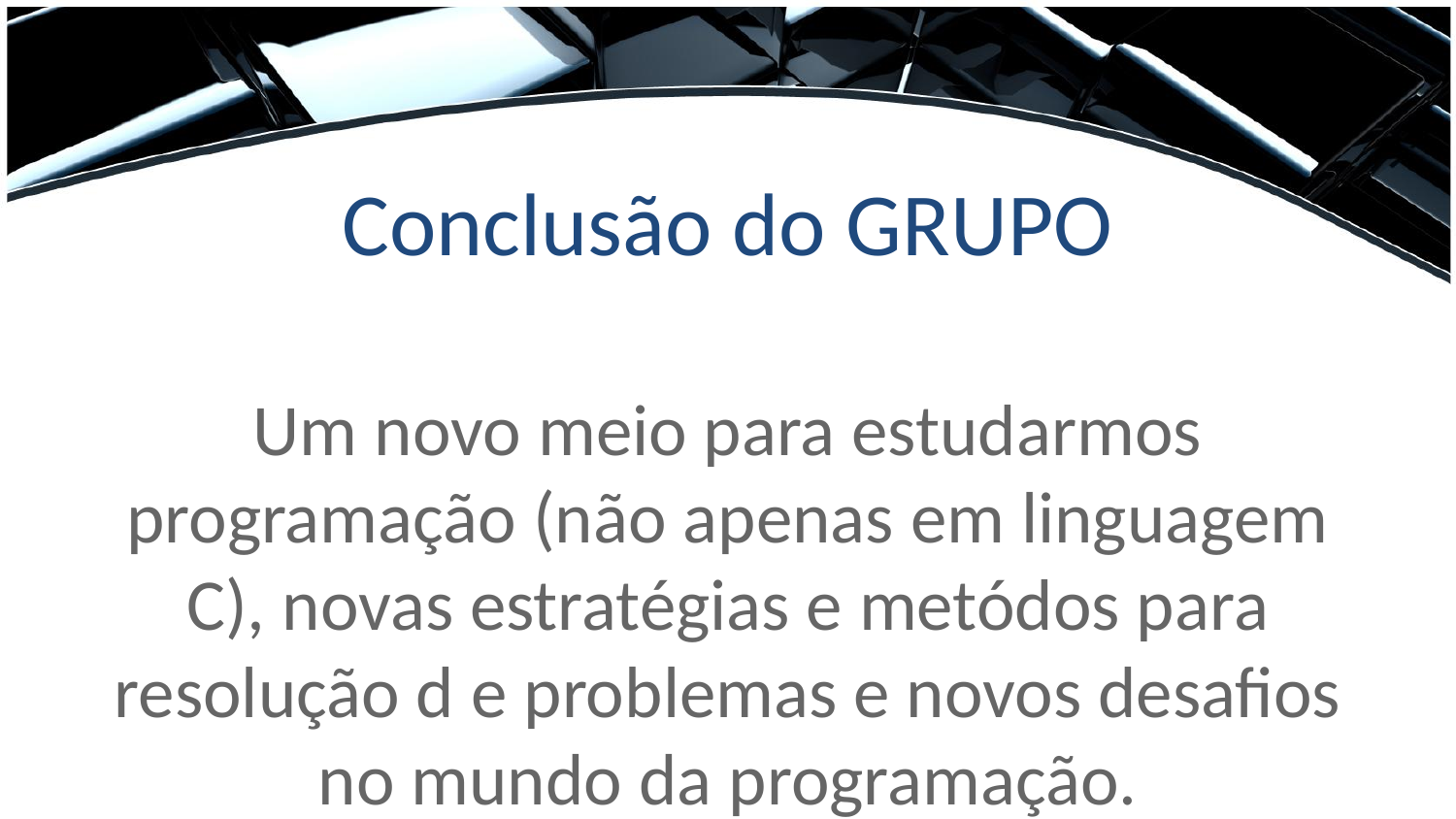

# Conclusão do GRUPO

Um novo meio para estudarmos programação (não apenas em linguagem C), novas estratégias e metódos para resolução d e problemas e novos desafios no mundo da programação.